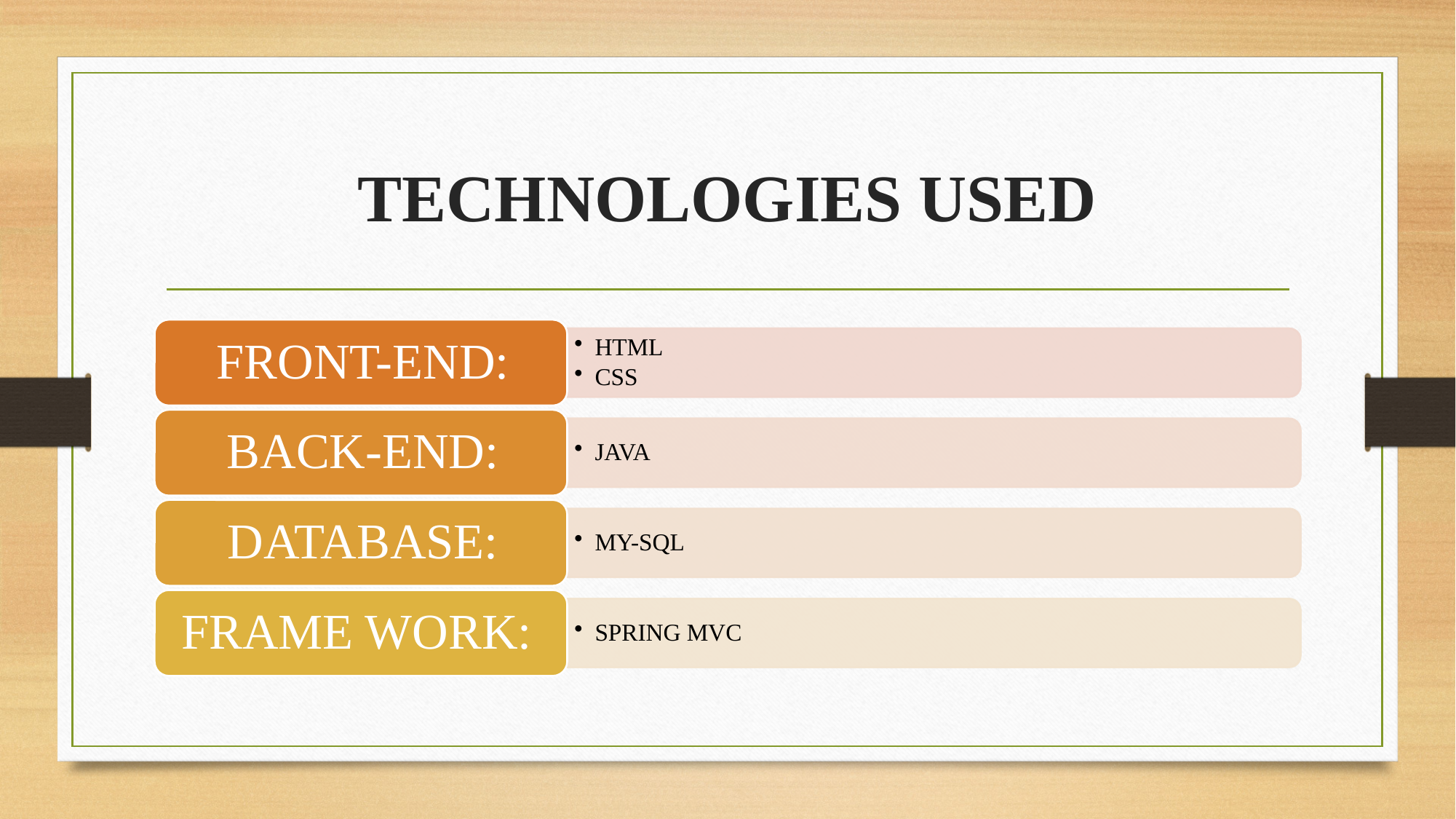

# TECHNOLOGIES USED

HTML
CSS
FRONT-END:
JAVA
BACK-END:
MY-SQL
DATABASE:
SPRING MVC
FRAME WORK: